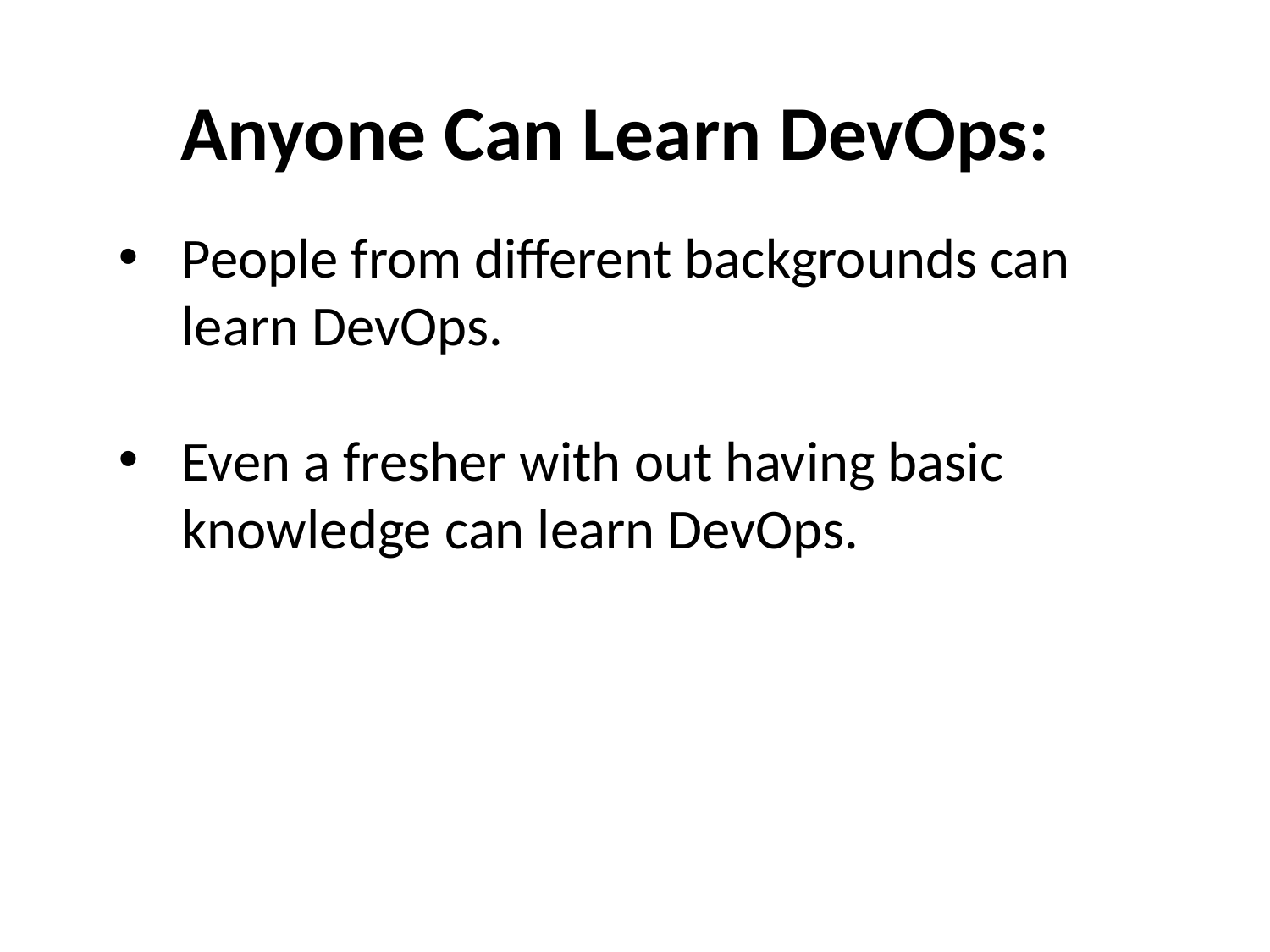

# Anyone Can Learn DevOps:
People from different backgrounds can
     learn DevOps.

Even a fresher with out having basic knowledge can learn DevOps.